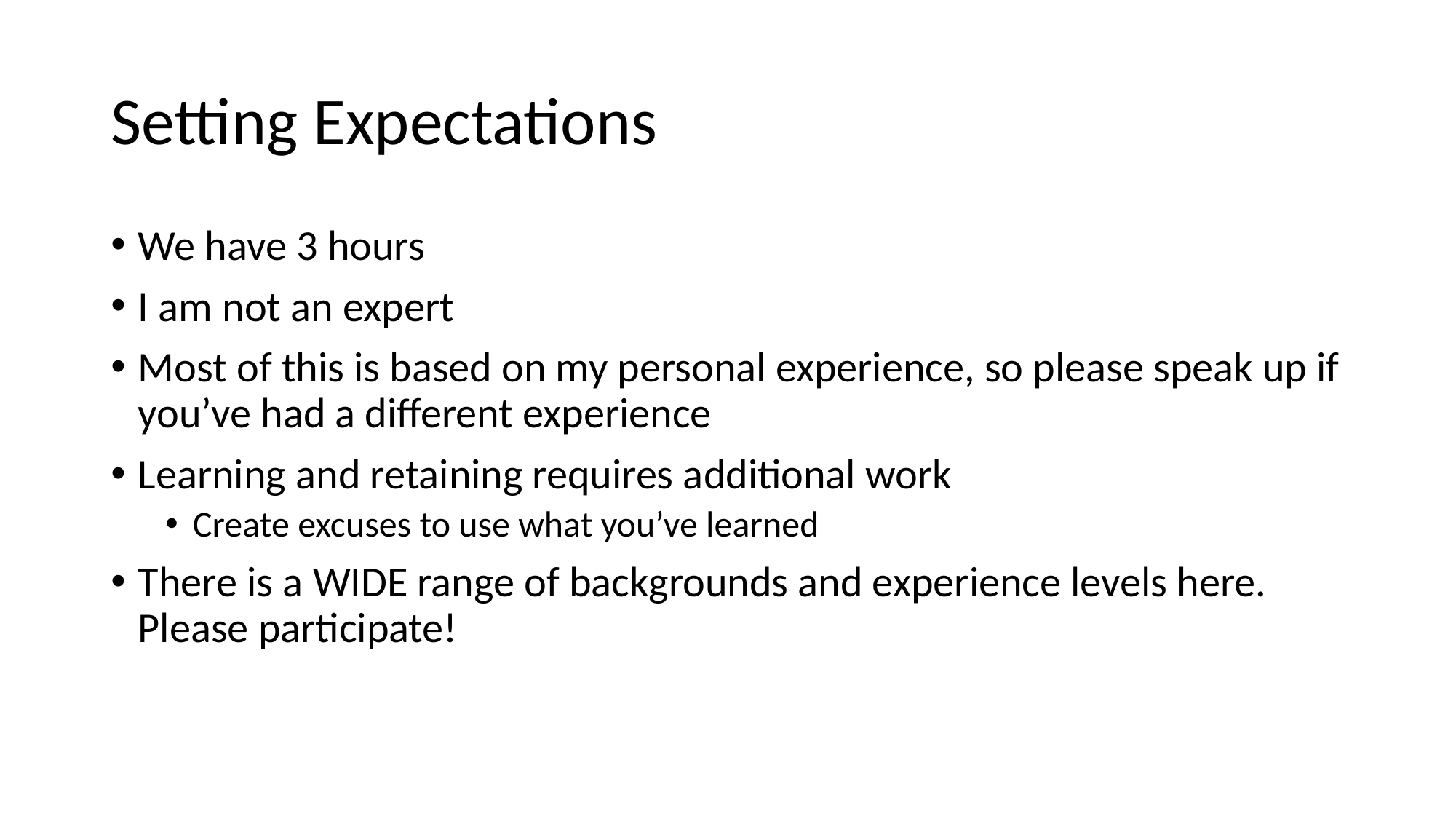

# Setting Expectations
We have 3 hours
I am not an expert
Most of this is based on my personal experience, so please speak up if you’ve had a different experience
Learning and retaining requires additional work
Create excuses to use what you’ve learned
There is a WIDE range of backgrounds and experience levels here. Please participate!